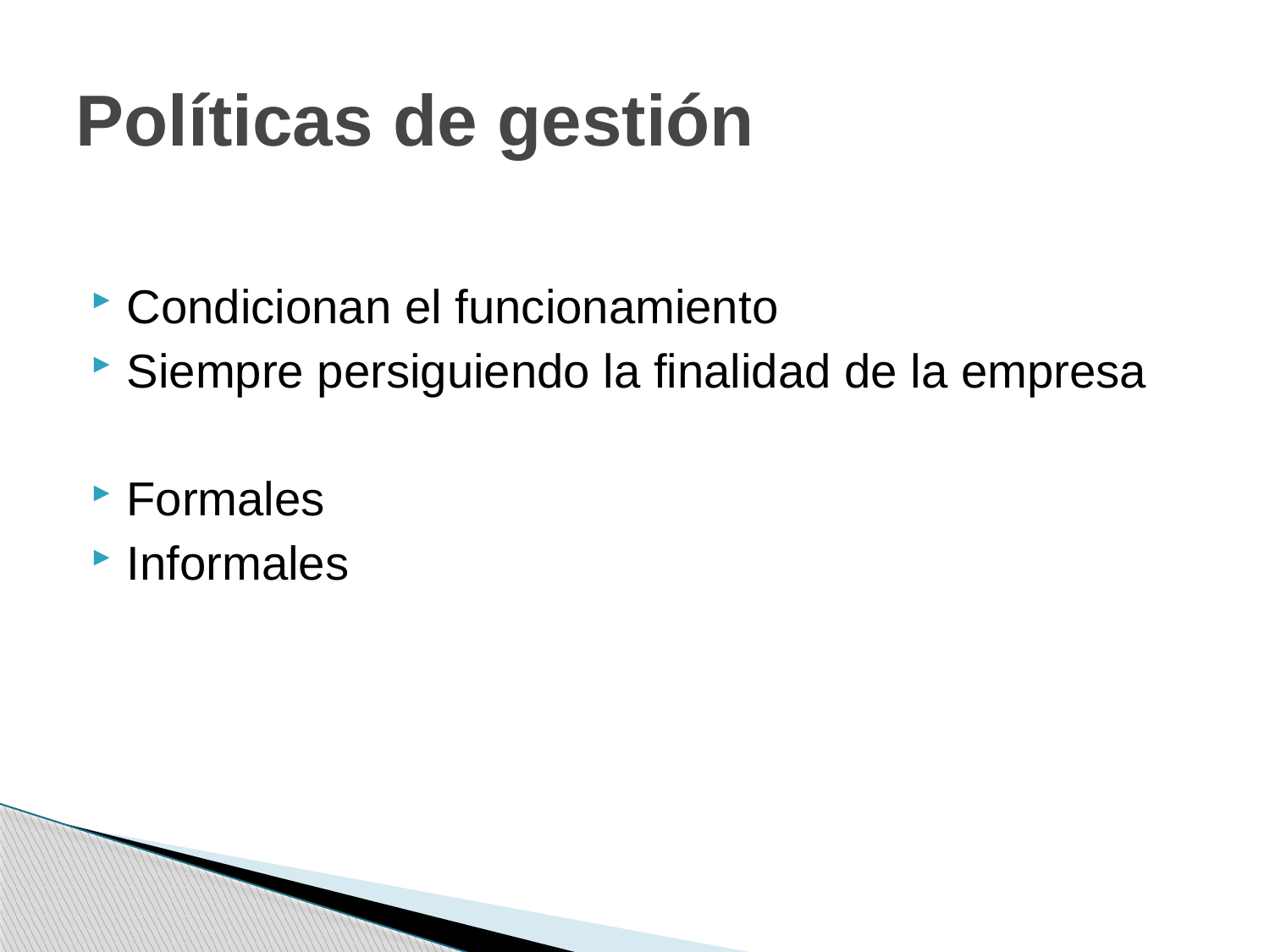

# Políticas de gestión

Condicionan el funcionamiento
Siempre persiguiendo la finalidad de la empresa

Formales
Informales